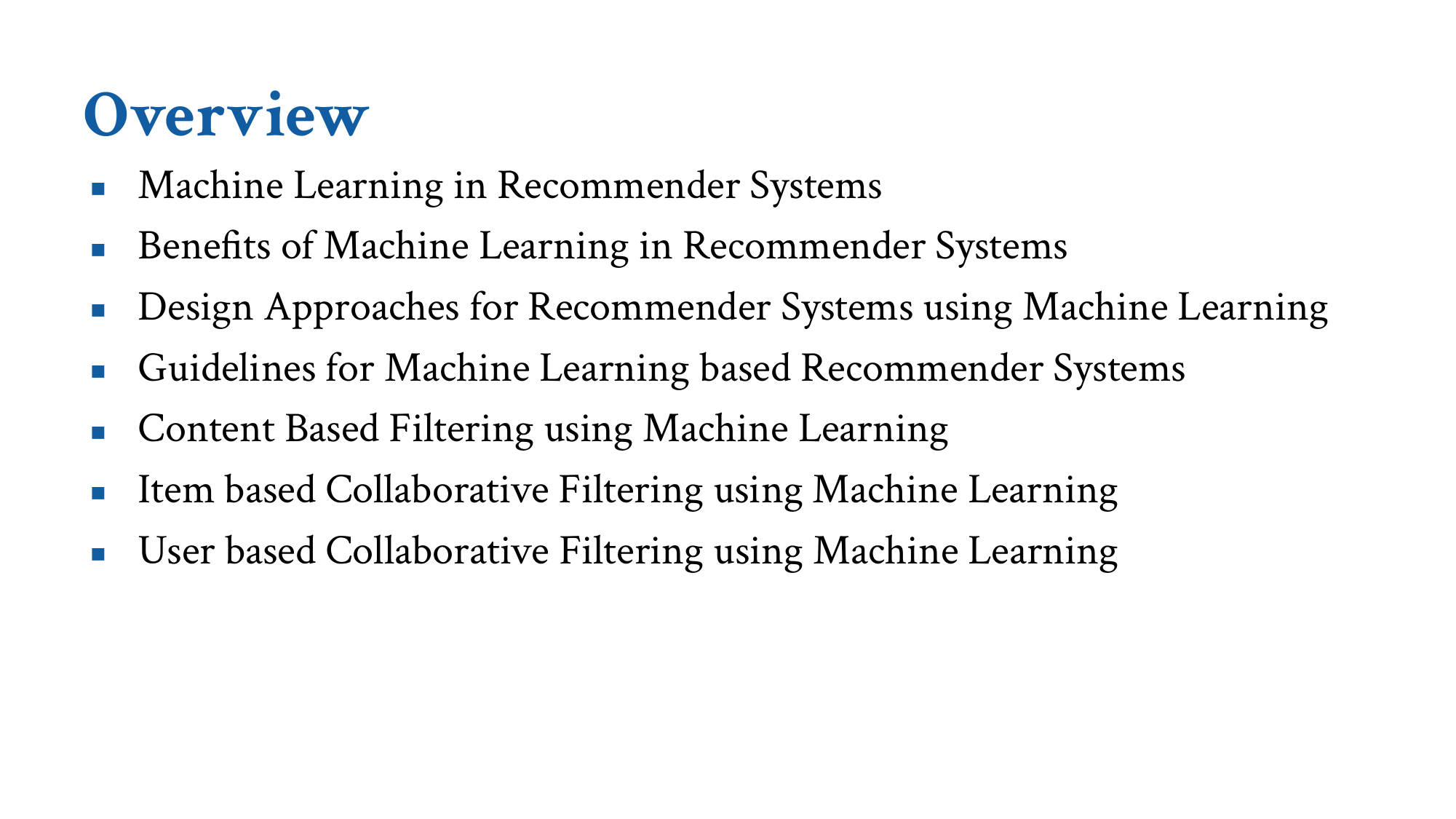

# Overview
Machine Learning in Recommender Systems
Benefits of Machine Learning in Recommender Systems
Design Approaches for Recommender Systems using Machine Learning
Guidelines for Machine Learning based Recommender Systems
Content Based Filtering using Machine Learning
Item based Collaborative Filtering using Machine Learning
User based Collaborative Filtering using Machine Learning